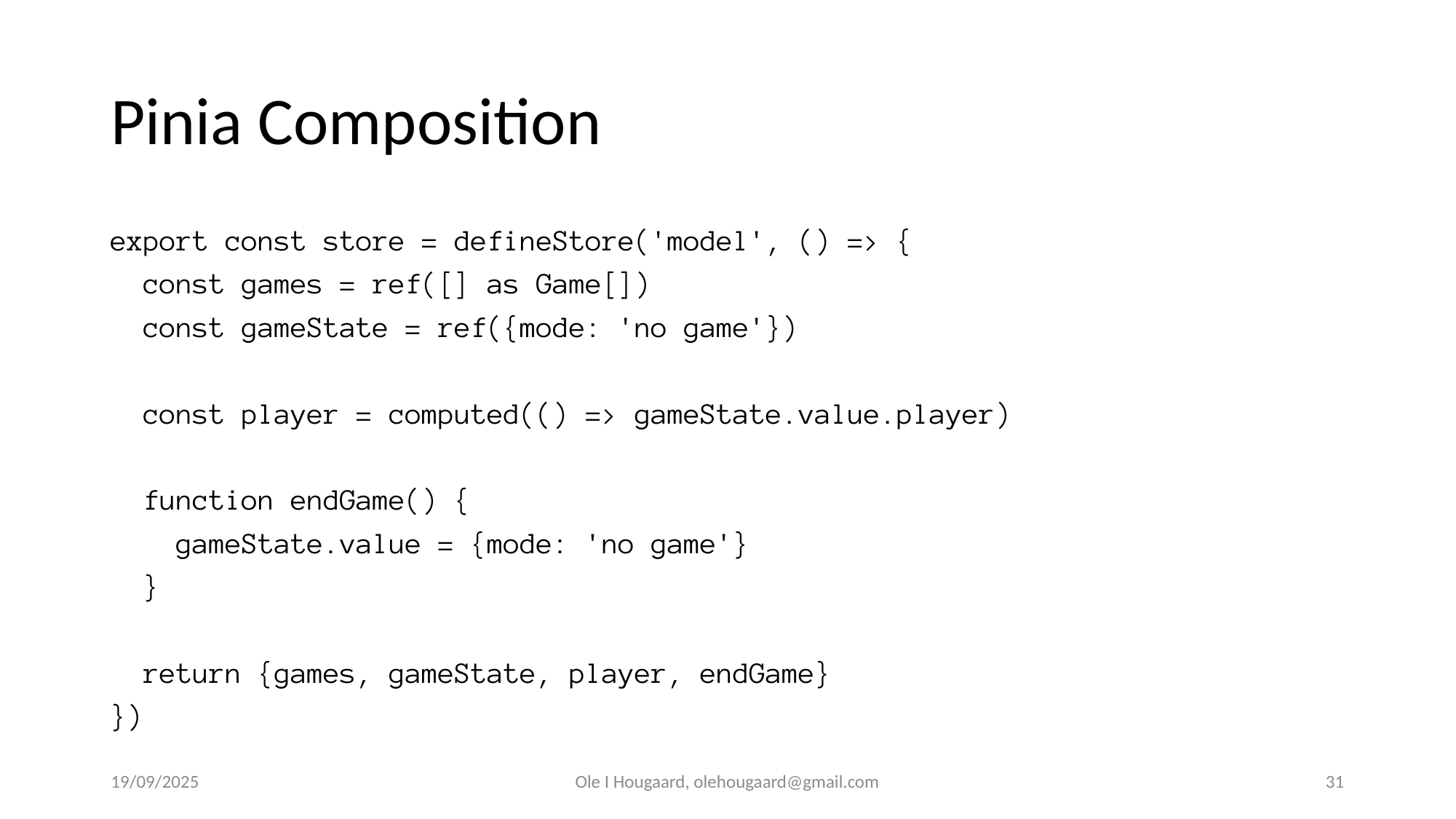

# Pinia Composition
export const store = defineStore('model', () => {
  const games = ref([] as Game[])
  const gameState = ref({mode: 'no game'})

  const player = computed(() => gameState.value.player)

  function endGame() {
    gameState.value = {mode: 'no game'}
  }

  return {games, gameState, player, endGame}
})

19/09/2025
Ole I Hougaard, olehougaard@gmail.com
31